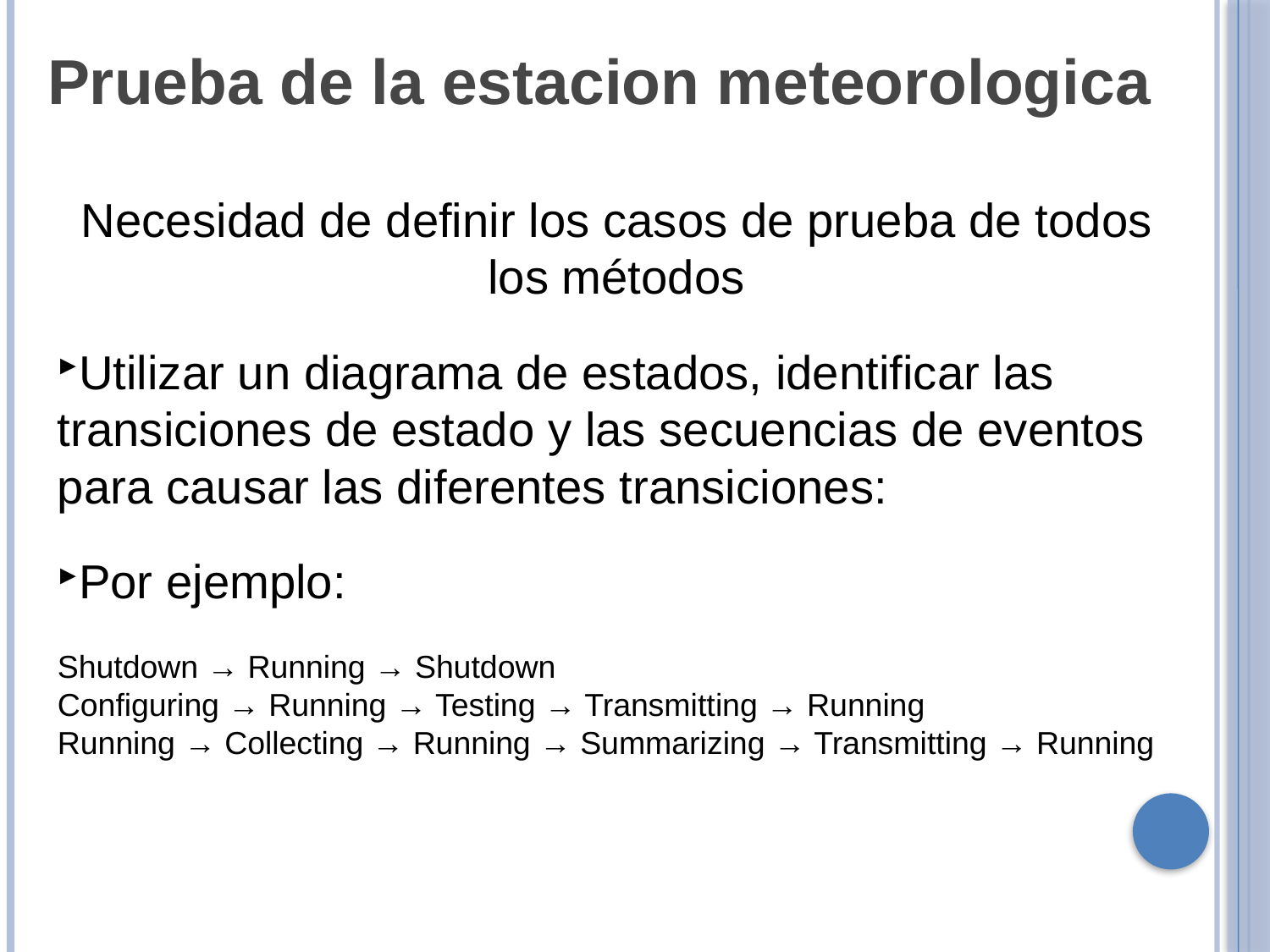

Prueba de la estacion meteorologica

Necesidad de definir los casos de prueba de todos los métodos

Utilizar un diagrama de estados, identificar las transiciones de estado y las secuencias de eventos para causar las diferentes transiciones:

Por ejemplo:

Shutdown → Running → Shutdown
Configuring → Running → Testing → Transmitting → Running
Running → Collecting → Running → Summarizing → Transmitting → Running